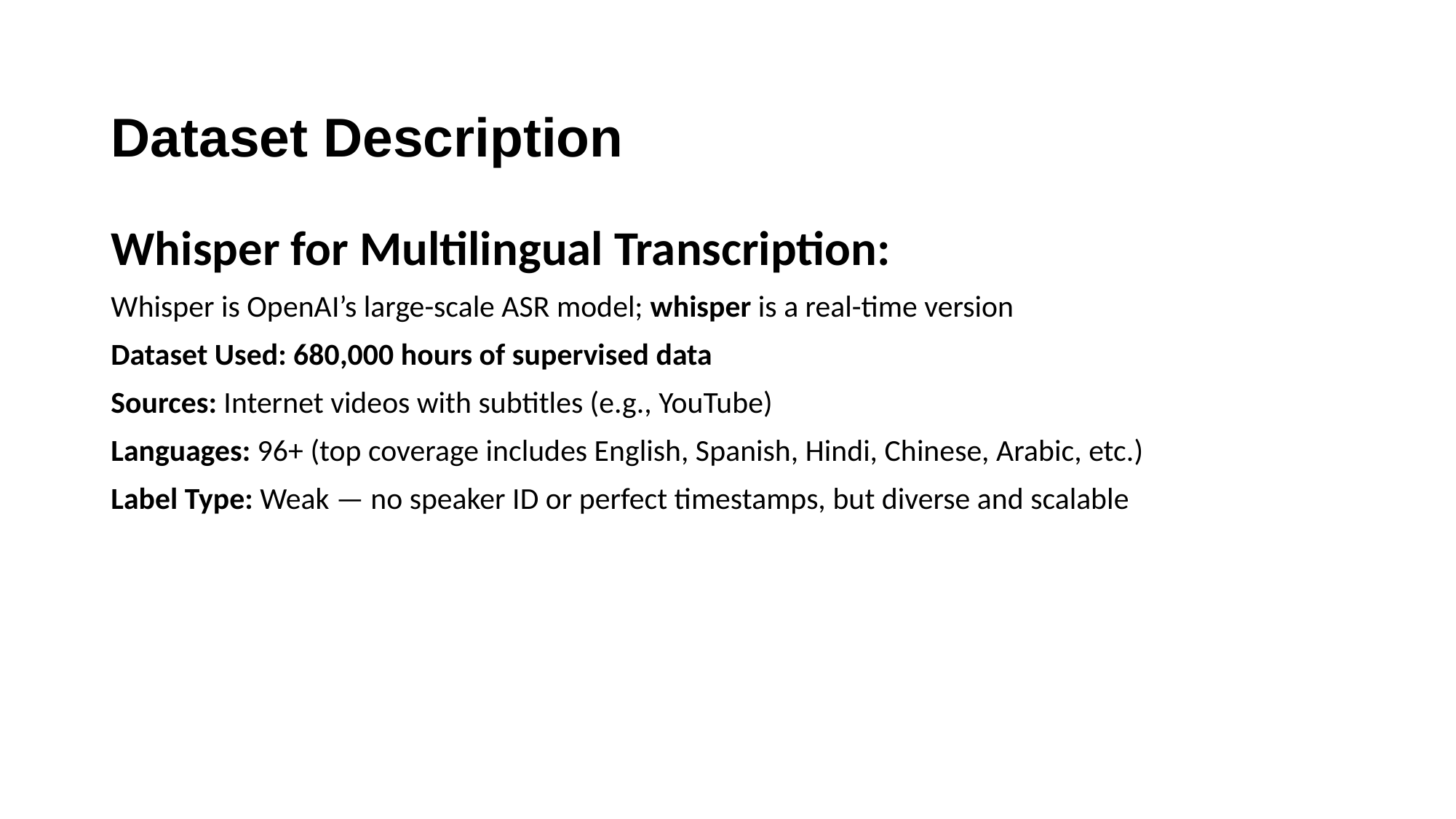

# Dataset Description
Whisper for Multilingual Transcription:
Whisper is OpenAI’s large-scale ASR model; whisper is a real-time version
Dataset Used: 680,000 hours of supervised data
Sources: Internet videos with subtitles (e.g., YouTube)
Languages: 96+ (top coverage includes English, Spanish, Hindi, Chinese, Arabic, etc.)
Label Type: Weak — no speaker ID or perfect timestamps, but diverse and scalable